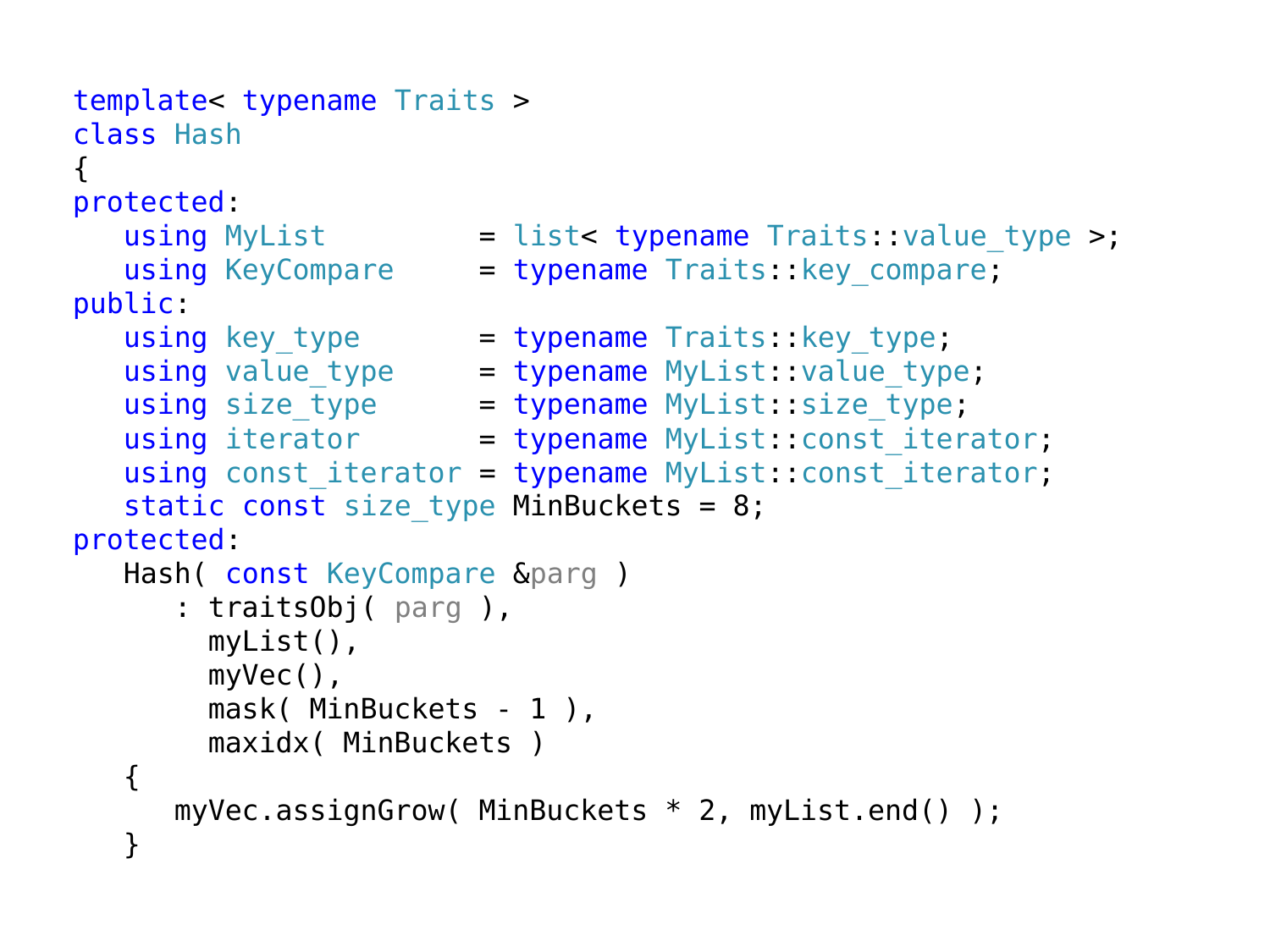

template< typename Traits >
class Hash
{
protected:
   using MyList         = list< typename Traits::value_type >;
   using KeyCompare     = typename Traits::key_compare;
public:
   using key_type       = typename Traits::key_type;
   using value_type     = typename MyList::value_type;
   using size_type      = typename MyList::size_type;
   using iterator       = typename MyList::const_iterator;
   using const_iterator = typename MyList::const_iterator;
   static const size_type MinBuckets = 8;
protected:
   Hash( const KeyCompare &parg )
      : traitsObj( parg ),
        myList(),
        myVec(),
        mask( MinBuckets - 1 ),
        maxidx( MinBuckets )
   {
      myVec.assignGrow( MinBuckets * 2, myList.end() );
   }